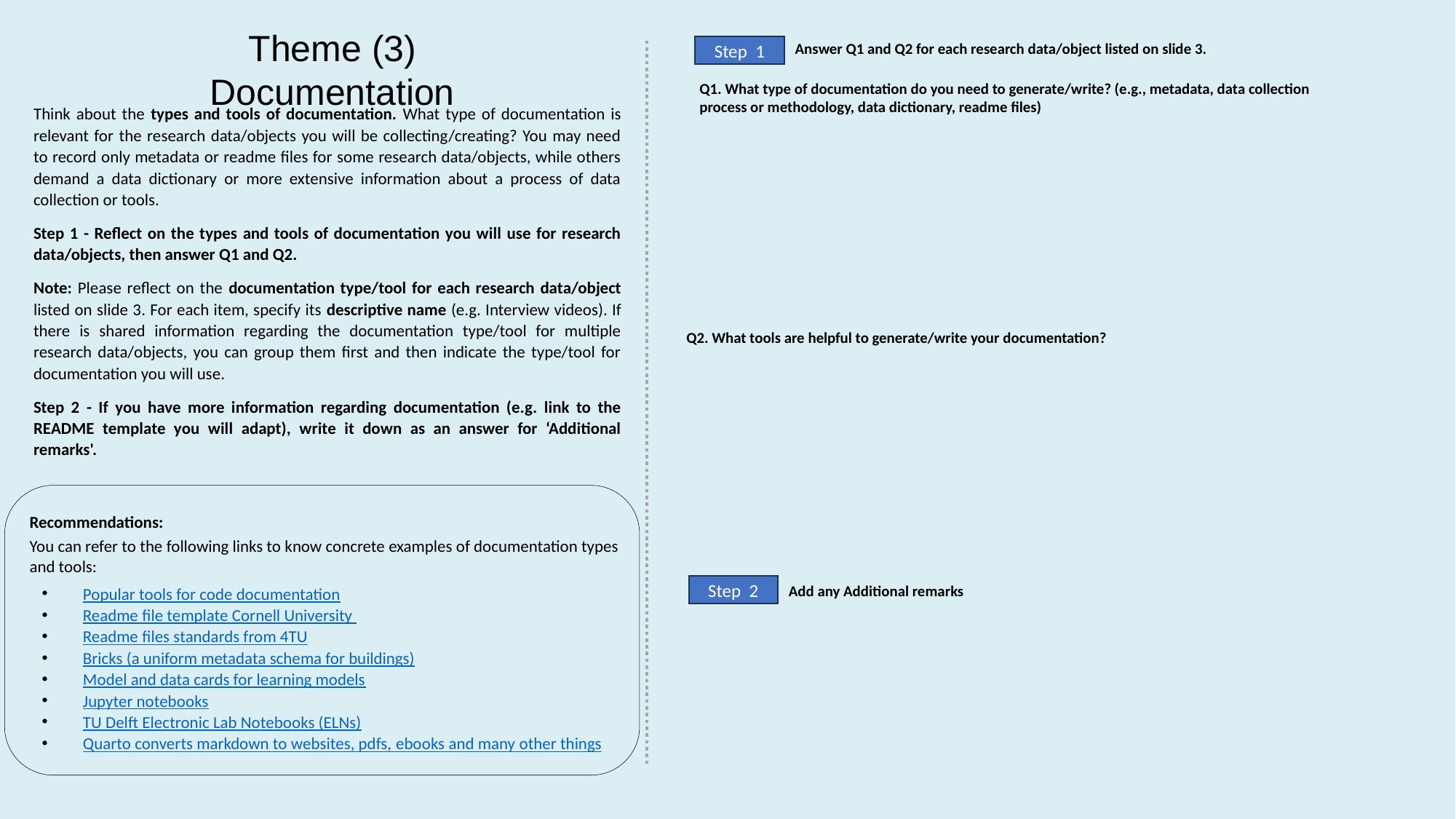

Popular tools for code documentation
Readme file template Cornell University
Readme files standards from 4TU
Bricks (a uniform metadata schema for buildings)
Model and data cards for learning models
Jupyter notebooks
TU Delft Electronic Lab Notebooks (ELNs)
Quarto converts markdown to websites, pdfs, ebooks and many other things